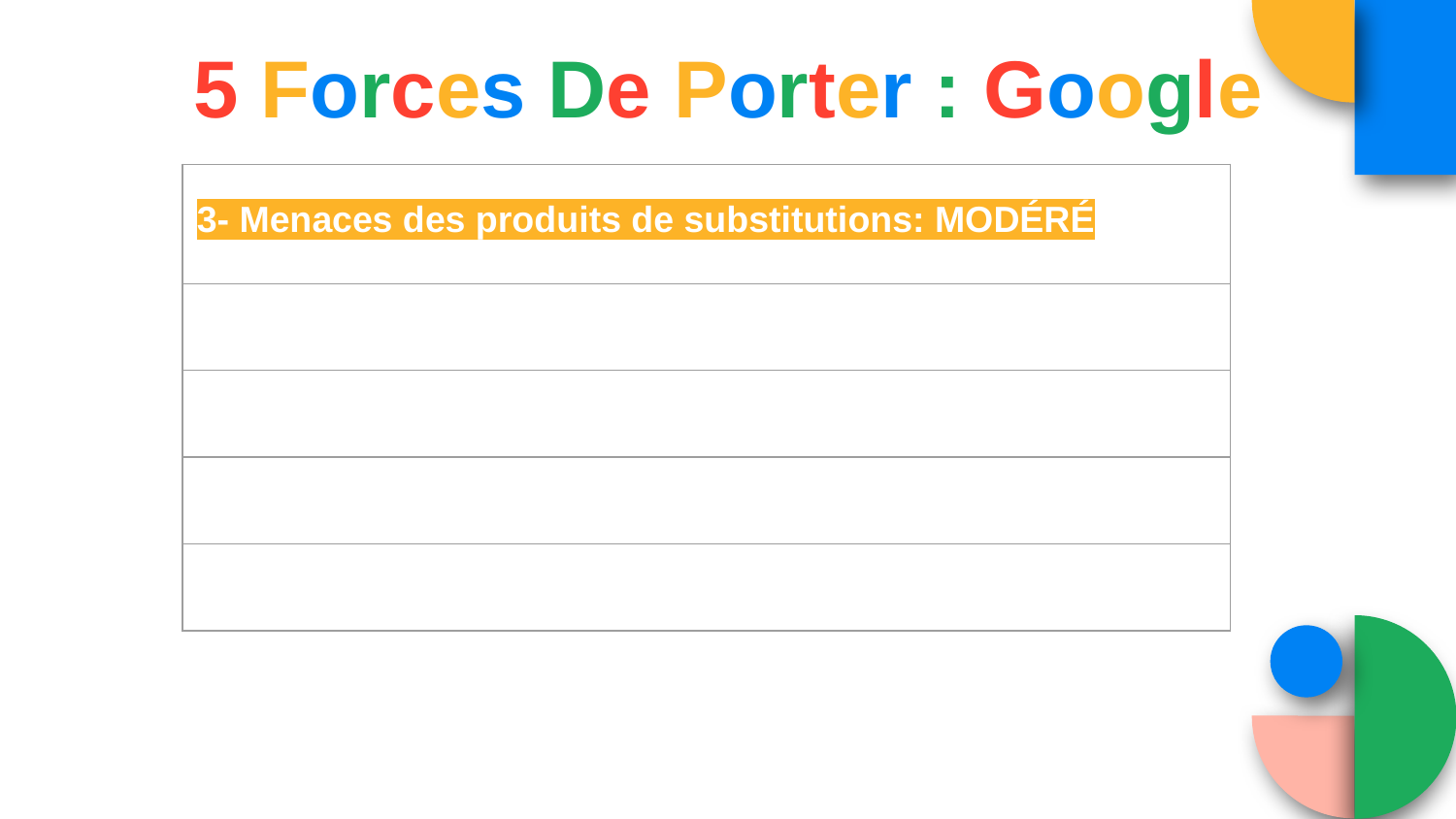

5 Forces De Porter : Google
| 3- Menaces des produits de substitutions: MODÉRÉ |
| --- |
| 4 grandes marques technologiques: Facebook, Amazon, Microsoft et Apple. |
| Élevé dans l’industrie du cloud |
| Émergence des « Ads » sur Facebook, Microsoft qui grignotent des parts de marché |
| Existence de nombreux moteurs de recherche |